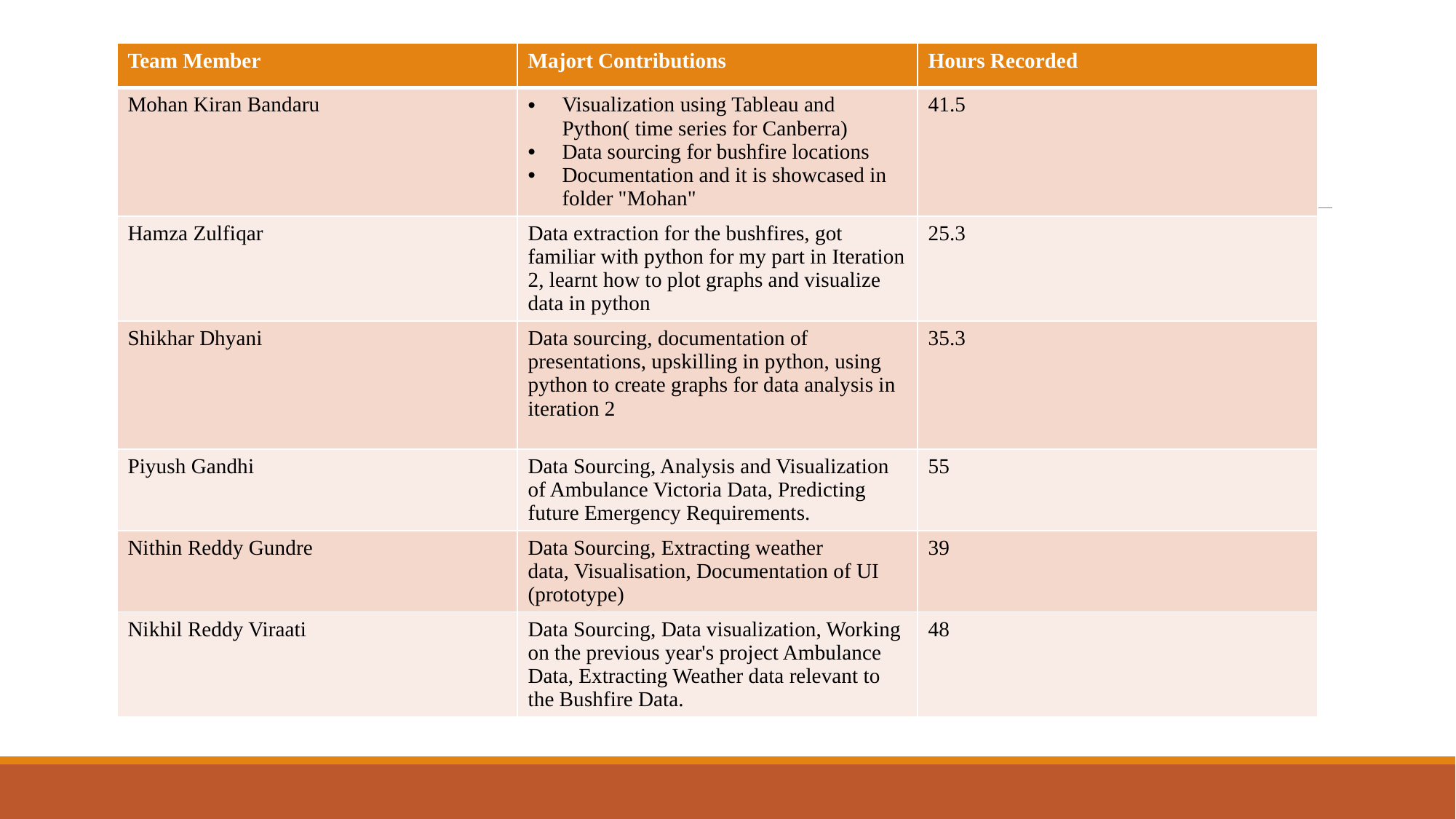

| Team Member | Majort Contributions | Hours Recorded |
| --- | --- | --- |
| Mohan Kiran Bandaru | Visualization using Tableau and Python( time series for Canberra) Data sourcing for bushfire locations Documentation and it is showcased in folder "Mohan" | 41.5 |
| Hamza Zulfiqar | Data extraction for the bushfires, got familiar with python for my part in Iteration 2, learnt how to plot graphs and visualize data in python | 25.3 |
| Shikhar Dhyani | Data sourcing, documentation of presentations, upskilling in python, using python to create graphs for data analysis in iteration 2 | 35.3 |
| Piyush Gandhi | Data Sourcing, Analysis and Visualization of Ambulance Victoria Data, Predicting future Emergency Requirements. | 55 |
| Nithin Reddy Gundre | Data Sourcing, Extracting weather data, Visualisation, Documentation of UI (prototype) | 39 |
| Nikhil Reddy Viraati | Data Sourcing, Data visualization, Working on the previous year's project Ambulance Data, Extracting Weather data relevant to the Bushfire Data. | 48 |